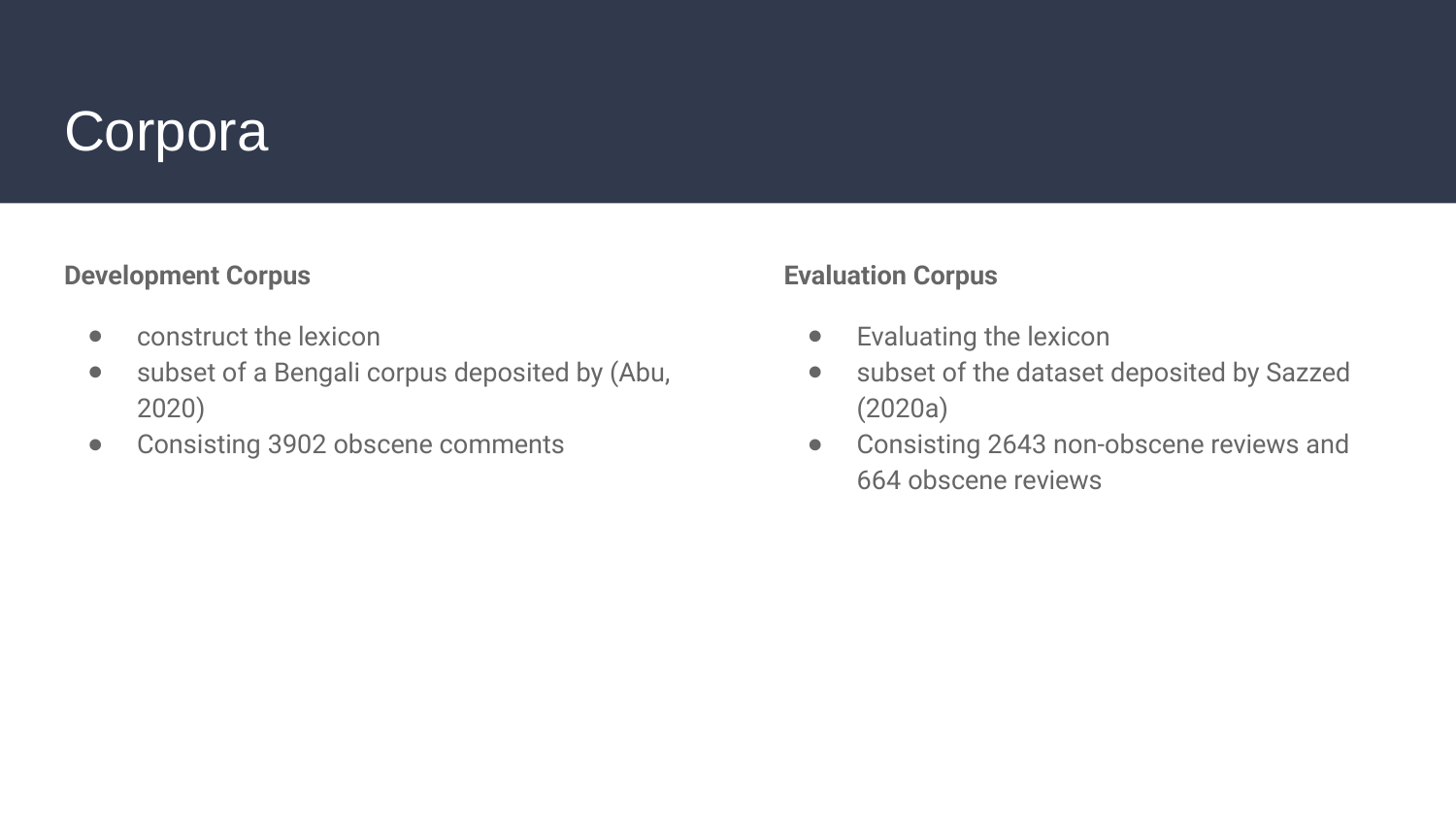

# Corpora
Development Corpus
construct the lexicon
subset of a Bengali corpus deposited by (Abu, 2020)
Consisting 3902 obscene comments
Evaluation Corpus
Evaluating the lexicon
subset of the dataset deposited by Sazzed (2020a)
Consisting 2643 non-obscene reviews and 664 obscene reviews